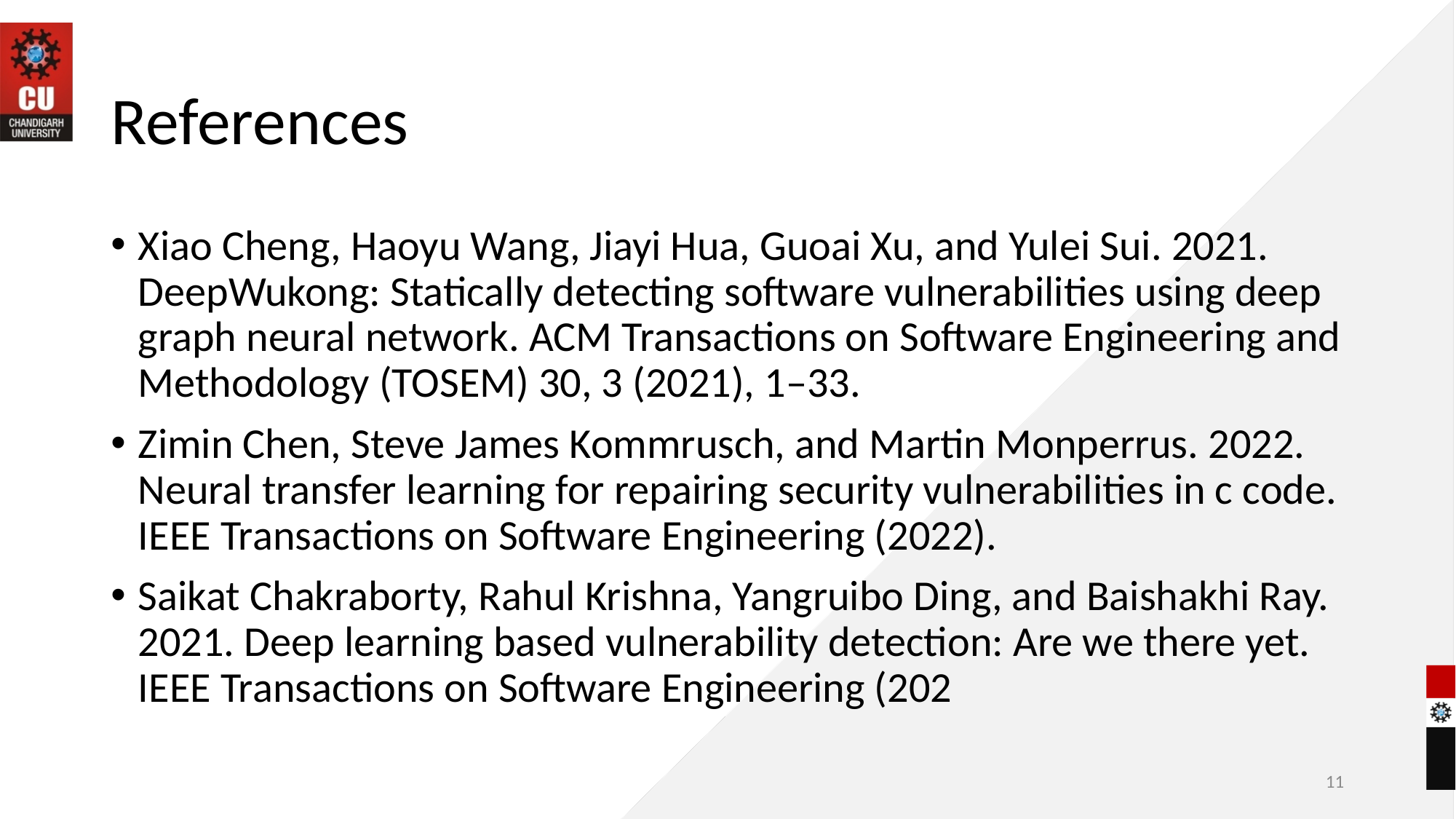

# References
Xiao Cheng, Haoyu Wang, Jiayi Hua, Guoai Xu, and Yulei Sui. 2021. DeepWukong: Statically detecting software vulnerabilities using deep graph neural network. ACM Transactions on Software Engineering and Methodology (TOSEM) 30, 3 (2021), 1–33.
Zimin Chen, Steve James Kommrusch, and Martin Monperrus. 2022. Neural transfer learning for repairing security vulnerabilities in c code. IEEE Transactions on Software Engineering (2022).
Saikat Chakraborty, Rahul Krishna, Yangruibo Ding, and Baishakhi Ray. 2021. Deep learning based vulnerability detection: Are we there yet. IEEE Transactions on Software Engineering (202
11